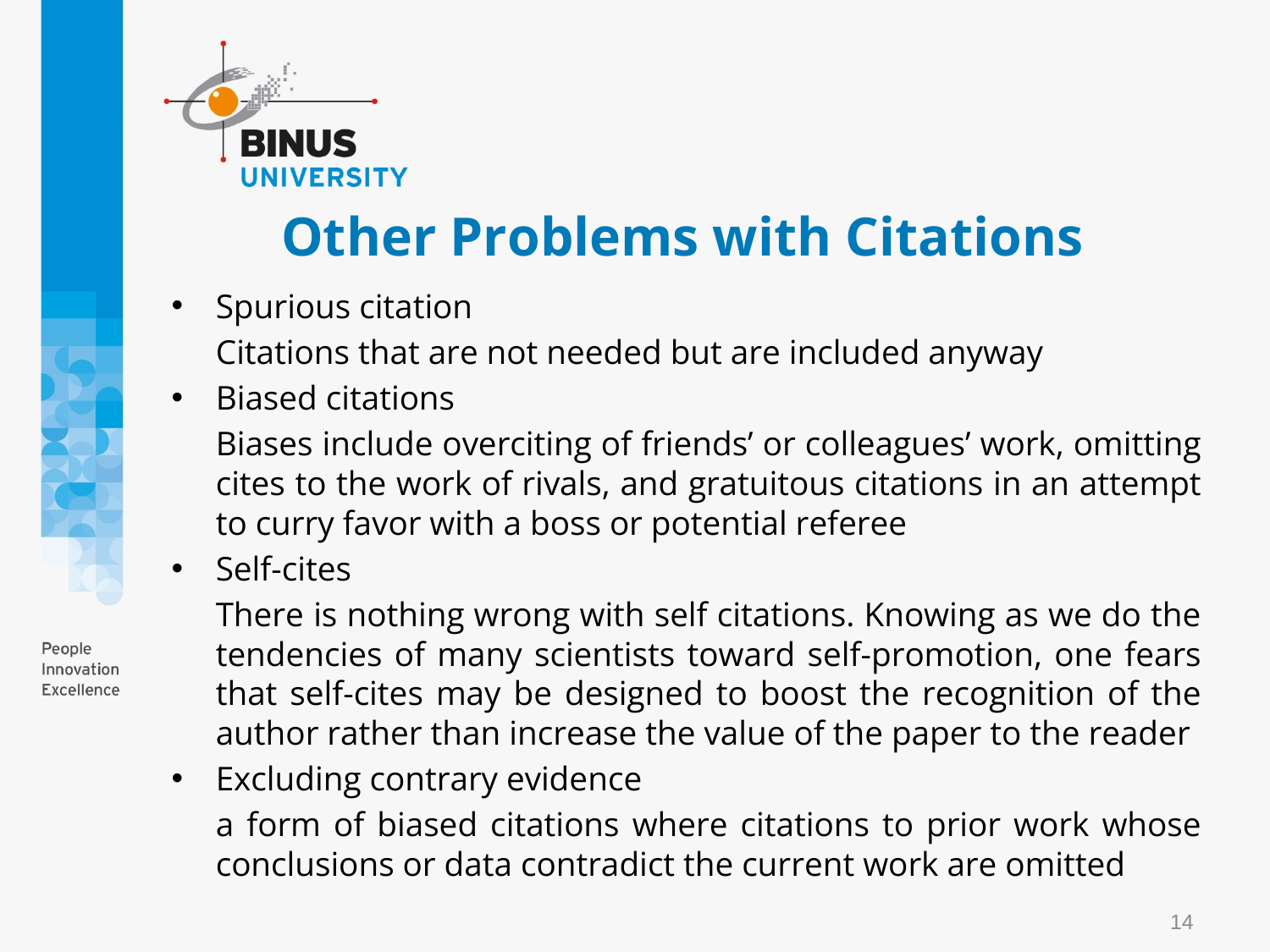

# Other Problems with Citations
Spurious citation
Citations that are not needed but are included anyway
Biased citations
Biases include overciting of friends’ or colleagues’ work, omitting cites to the work of rivals, and gratuitous citations in an attempt to curry favor with a boss or potential referee
Self-cites
There is nothing wrong with self citations. Knowing as we do the tendencies of many scientists toward self-promotion, one fears that self-cites may be designed to boost the recognition of the author rather than increase the value of the paper to the reader
Excluding contrary evidence
a form of biased citations where citations to prior work whose conclusions or data contradict the current work are omitted

14